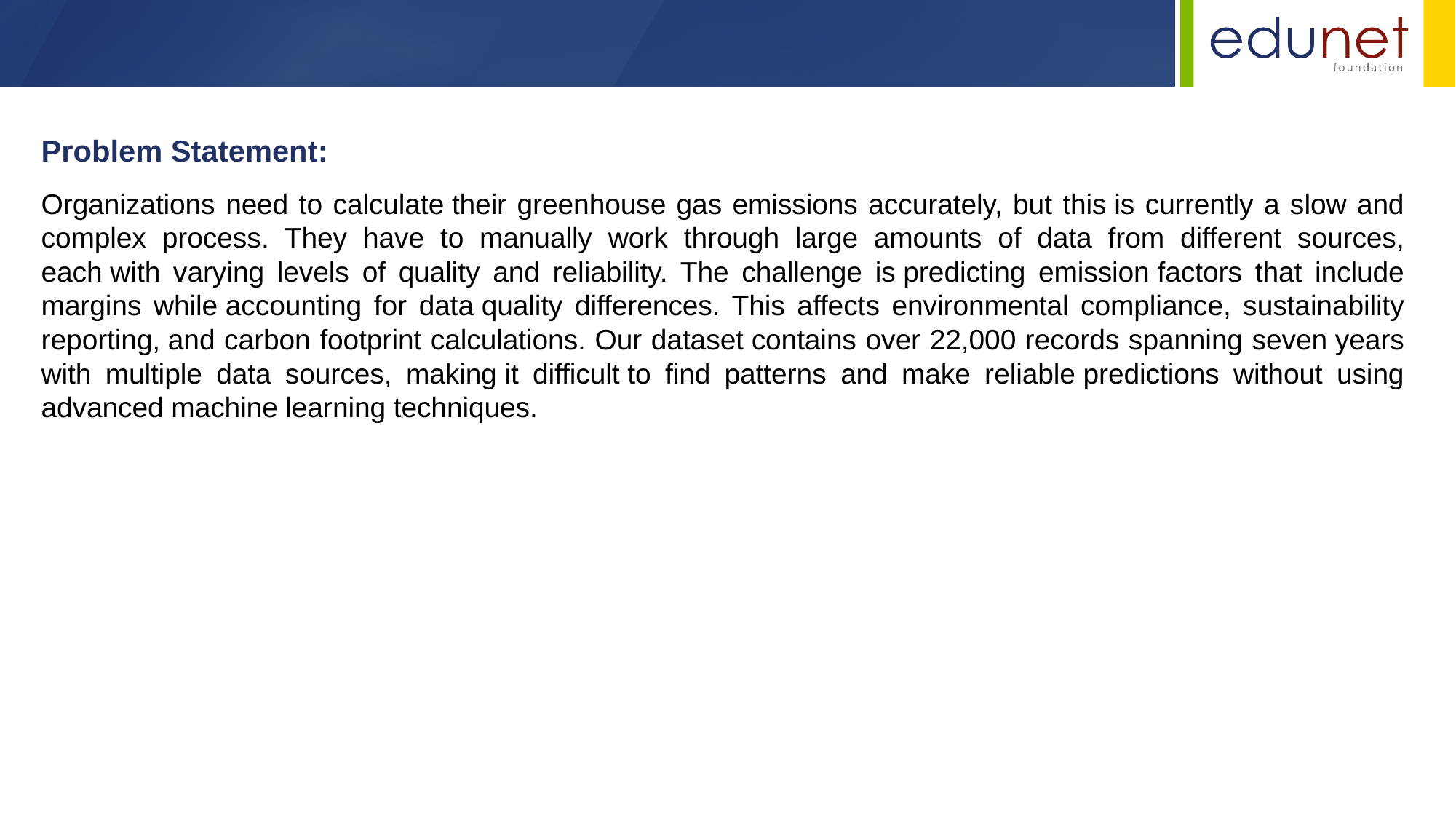

Problem Statement:
Organizations need to calculate their greenhouse gas emissions accurately, but this is currently a slow and complex process. They have to manually work through large amounts of data from different sources, each with varying levels of quality and reliability. The challenge is predicting emission factors that include margins while accounting for data quality differences. This affects environmental compliance, sustainability reporting, and carbon footprint calculations. Our dataset contains over 22,000 records spanning seven years with multiple data sources, making it difficult to find patterns and make reliable predictions without using advanced machine learning techniques.